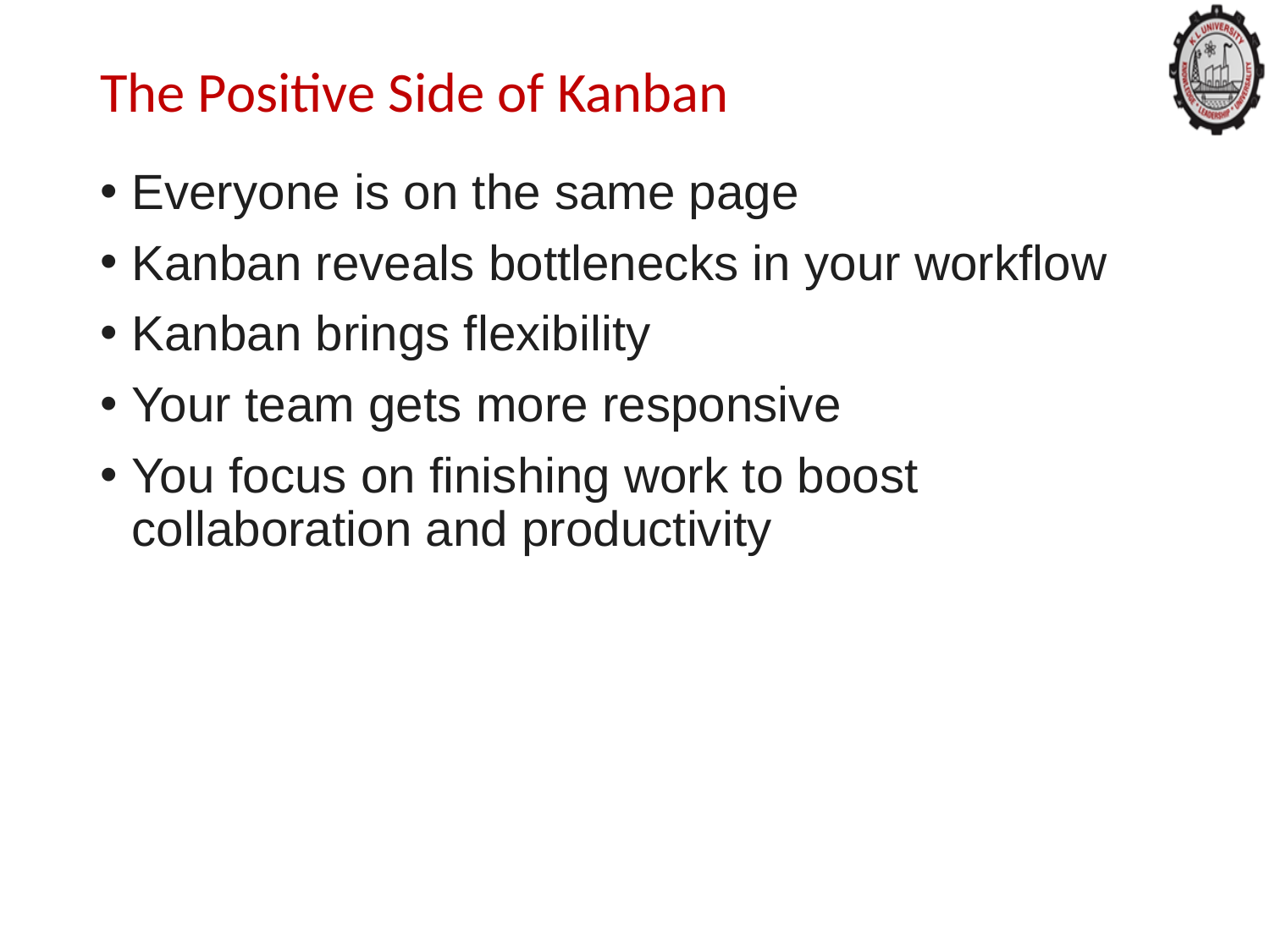

# The Positive Side of Kanban
Everyone is on the same page
Kanban reveals bottlenecks in your workflow
Kanban brings flexibility
Your team gets more responsive
You focus on finishing work to boost collaboration and productivity